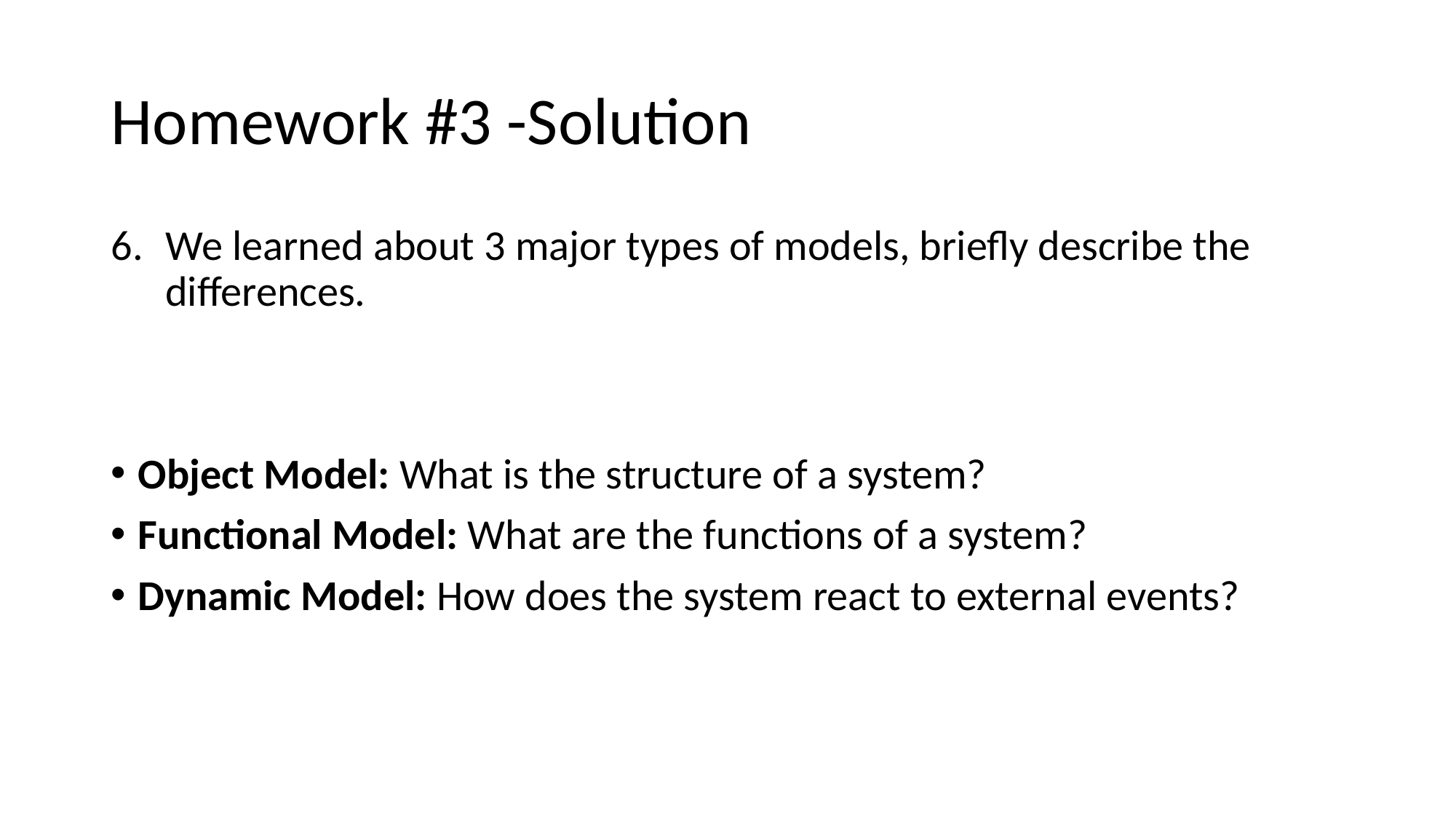

# Homework #3 -Solution
We learned about 3 major types of models, briefly describe the differences.

Object Model: What is the structure of a system?
Functional Model: What are the functions of a system?
Dynamic Model: How does the system react to external events?